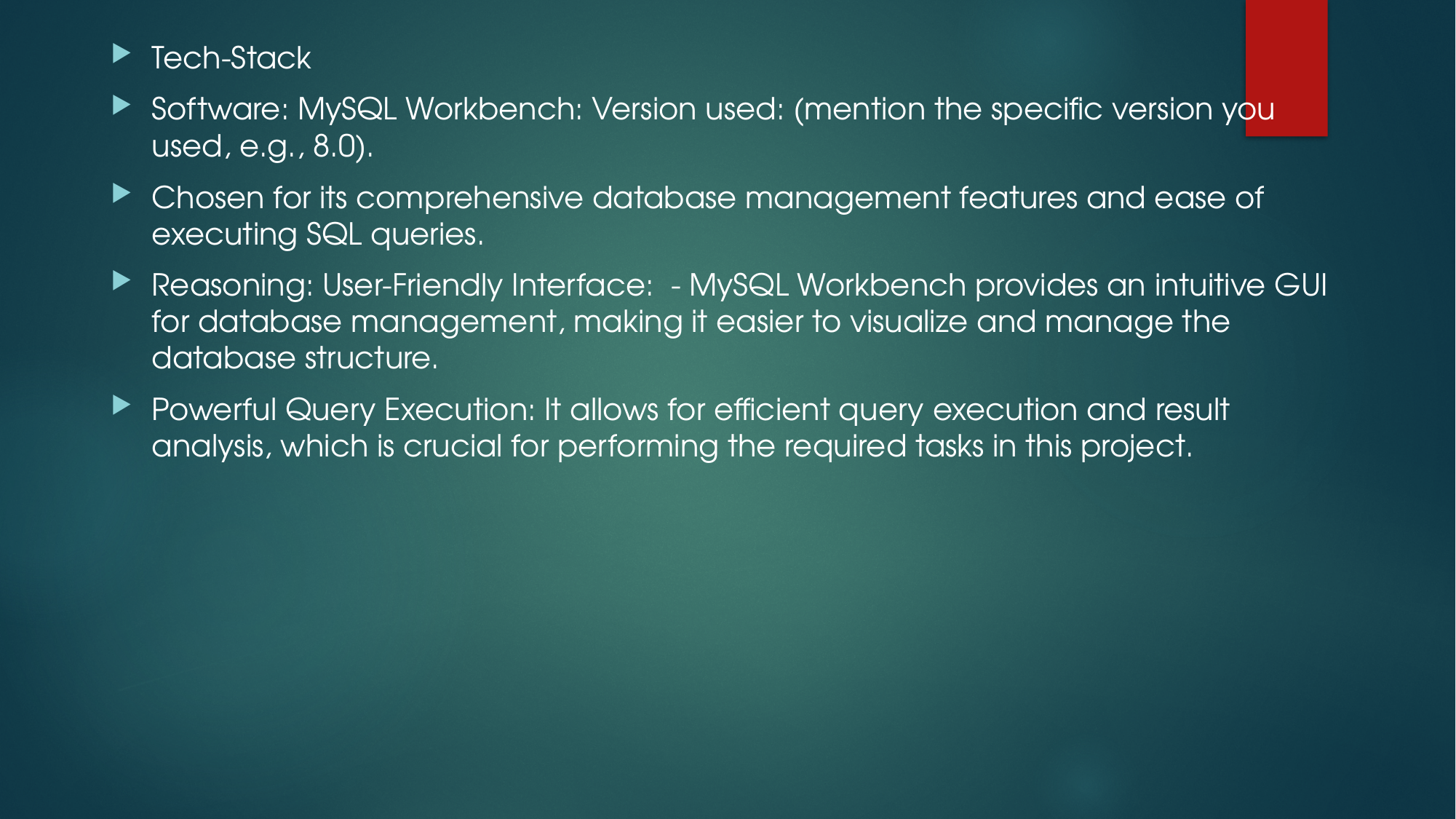

Tech-Stack
Software: MySQL Workbench: Version used: (mention the specific version you used, e.g., 8.0).
Chosen for its comprehensive database management features and ease of executing SQL queries.
Reasoning: User-Friendly Interface:  - MySQL Workbench provides an intuitive GUI for database management, making it easier to visualize and manage the database structure.
Powerful Query Execution: It allows for efficient query execution and result analysis, which is crucial for performing the required tasks in this project.